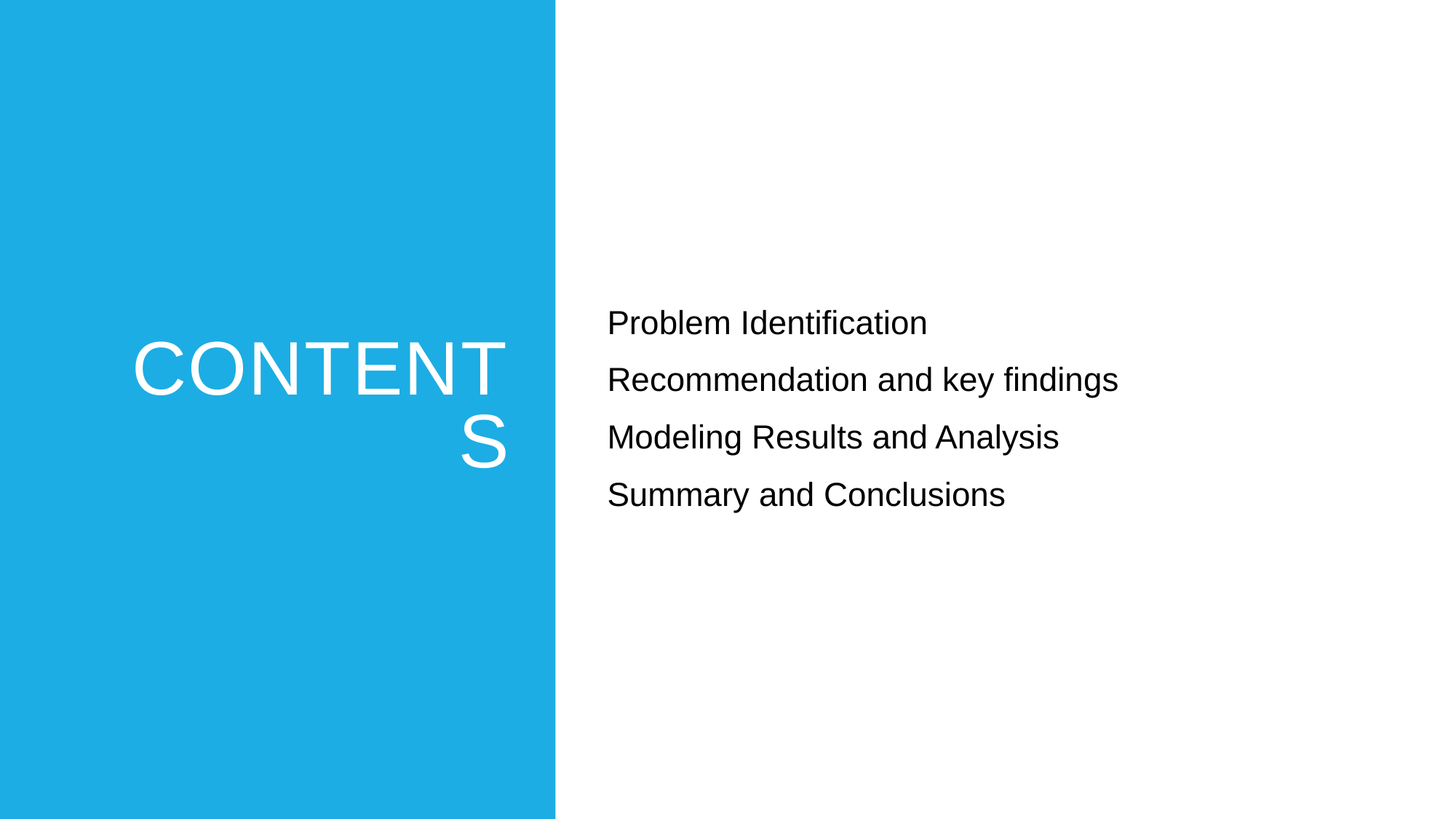

# Contents
Problem Identification
Recommendation and key findings
Modeling Results and Analysis
Summary and Conclusions